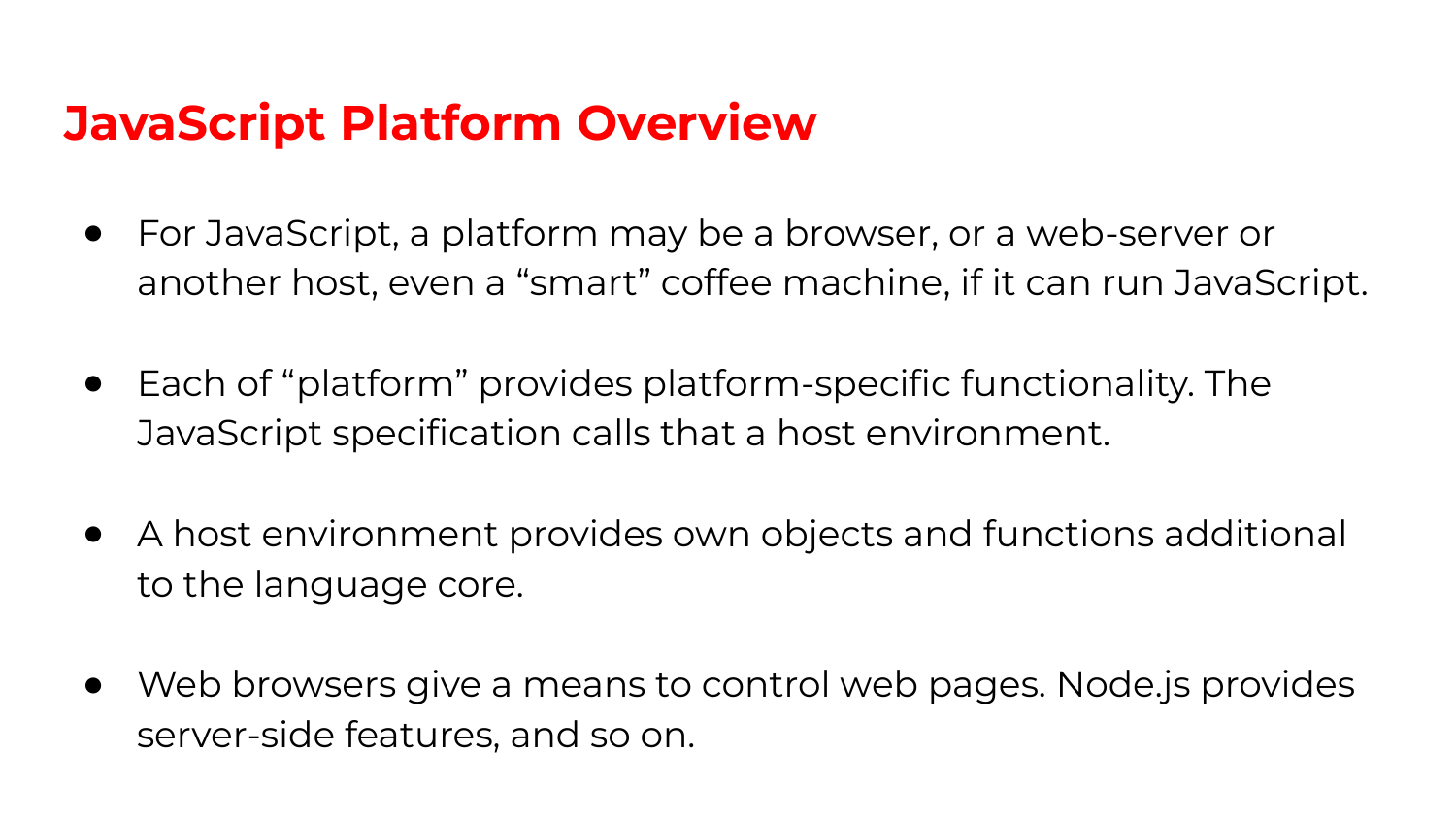

# JavaScript Platform Overview

For JavaScript, a platform may be a browser, or a web-server or another host, even a “smart” coffee machine, if it can run JavaScript.

Each of “platform” provides platform-specific functionality. The JavaScript specification calls that a host environment.

A host environment provides own objects and functions additional to the language core.

Web browsers give a means to control web pages. Node.js provides server-side features, and so on.